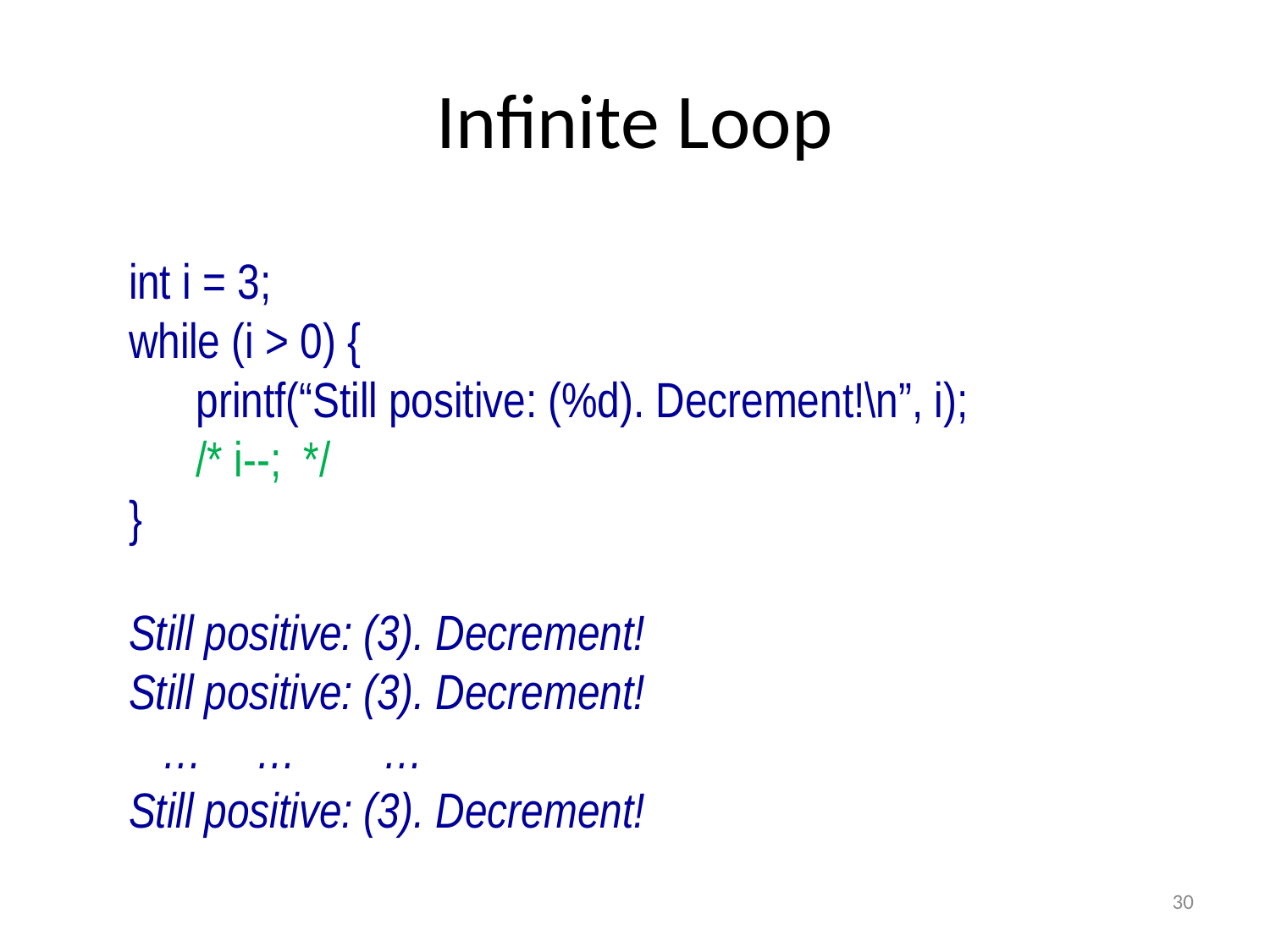

# Infinite Loop

int i = 3;
while (i > 0) {
      printf(“Still positive: (%d). Decrement!\n”, i);
      /* i--;  */
}
Still positive: (3). Decrement!
Still positive: (3). Decrement!
   … 	… 	…
Still positive: (3). Decrement!
30